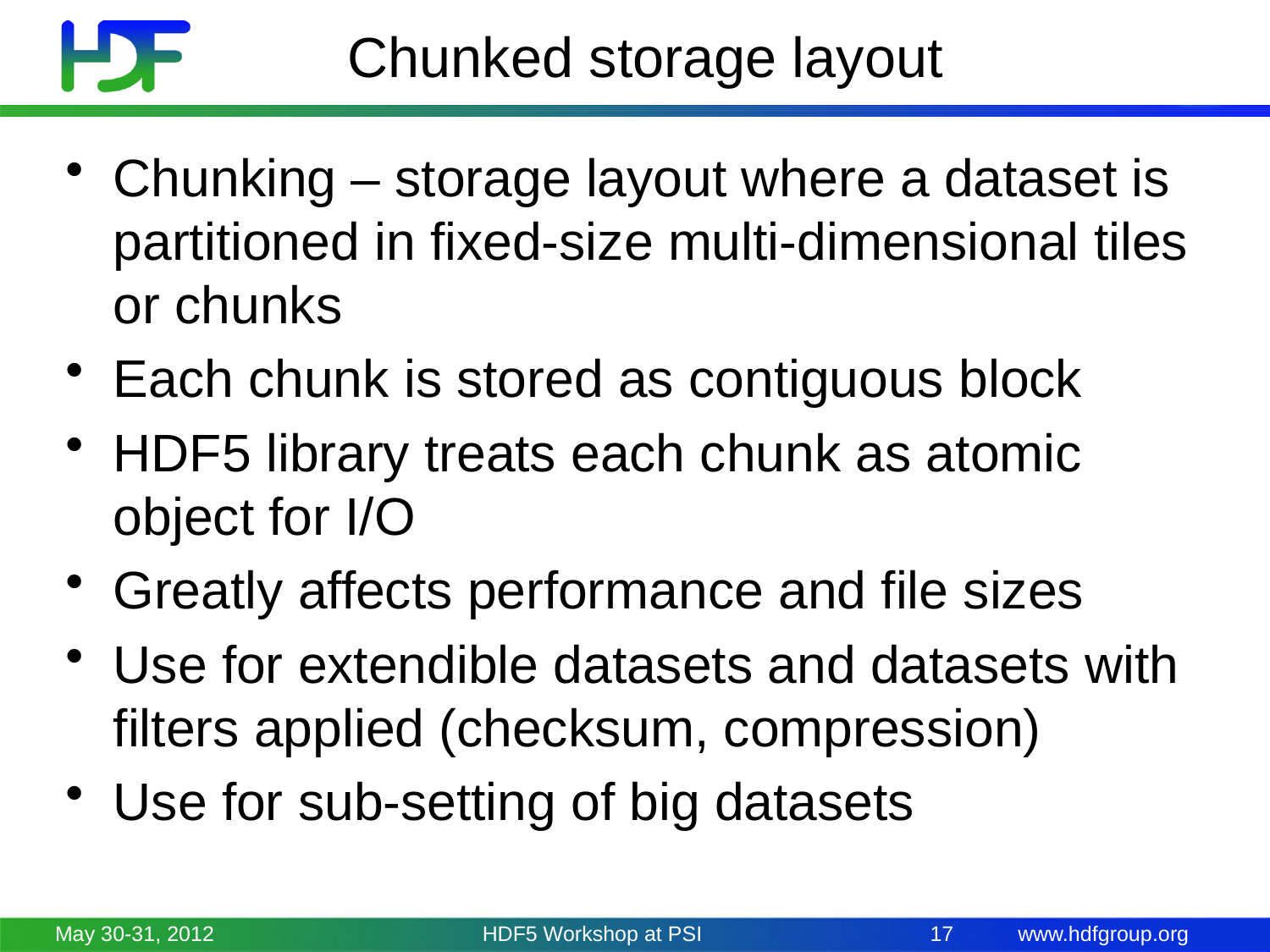

# Chunked storage layout
Chunking – storage layout where a dataset is partitioned in fixed-size multi-dimensional tiles or chunks
Each chunk is stored as contiguous block
HDF5 library treats each chunk as atomic object for I/O
Greatly affects performance and file sizes
Use for extendible datasets and datasets with filters applied (checksum, compression)
Use for sub-setting of big datasets
May 30-31, 2012
HDF5 Workshop at PSI
17